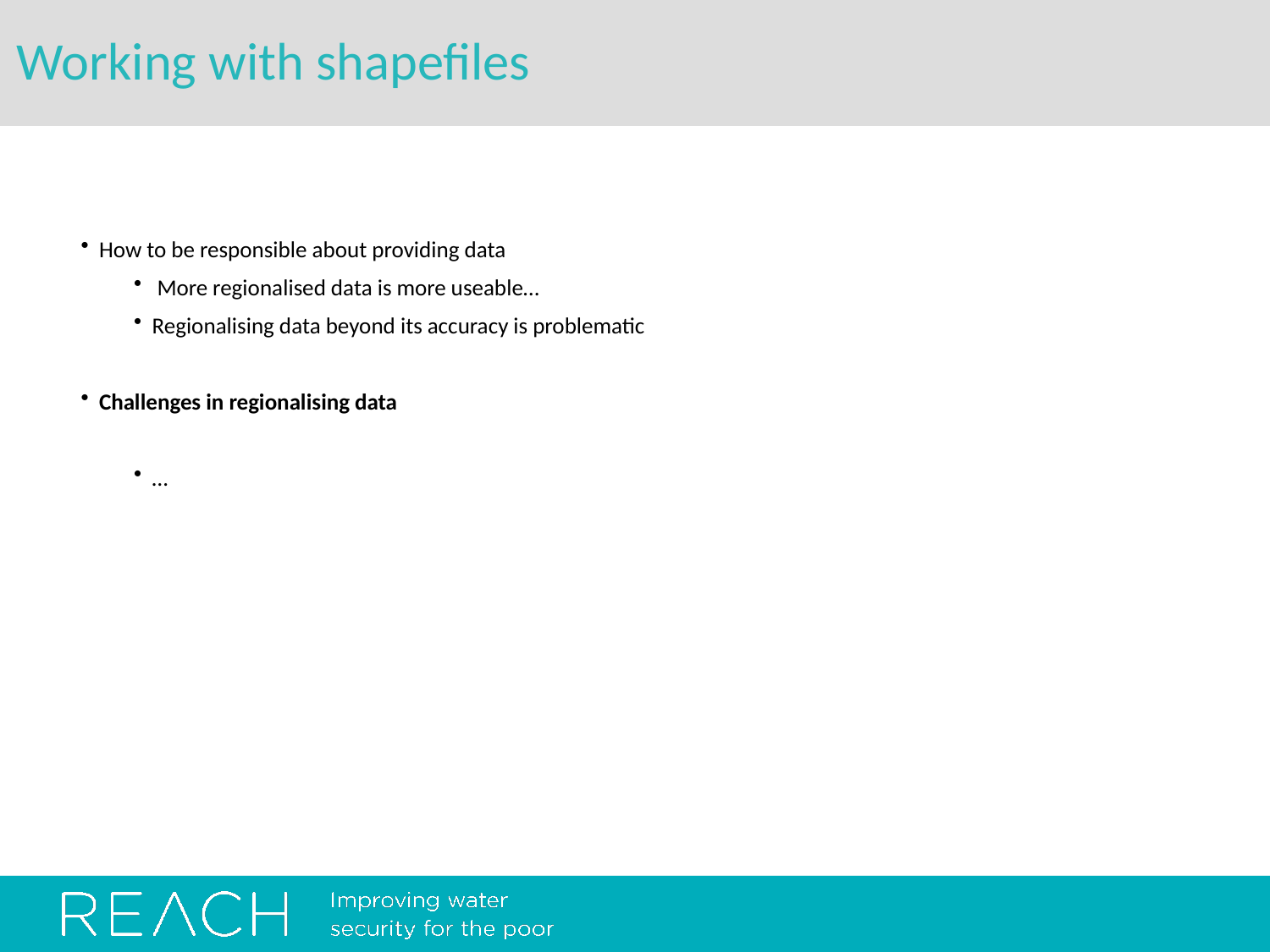

# Working with shapefiles

How to be responsible about providing data
 More regionalised data is more useable…
Regionalising data beyond its accuracy is problematic

Challenges in regionalising data

…